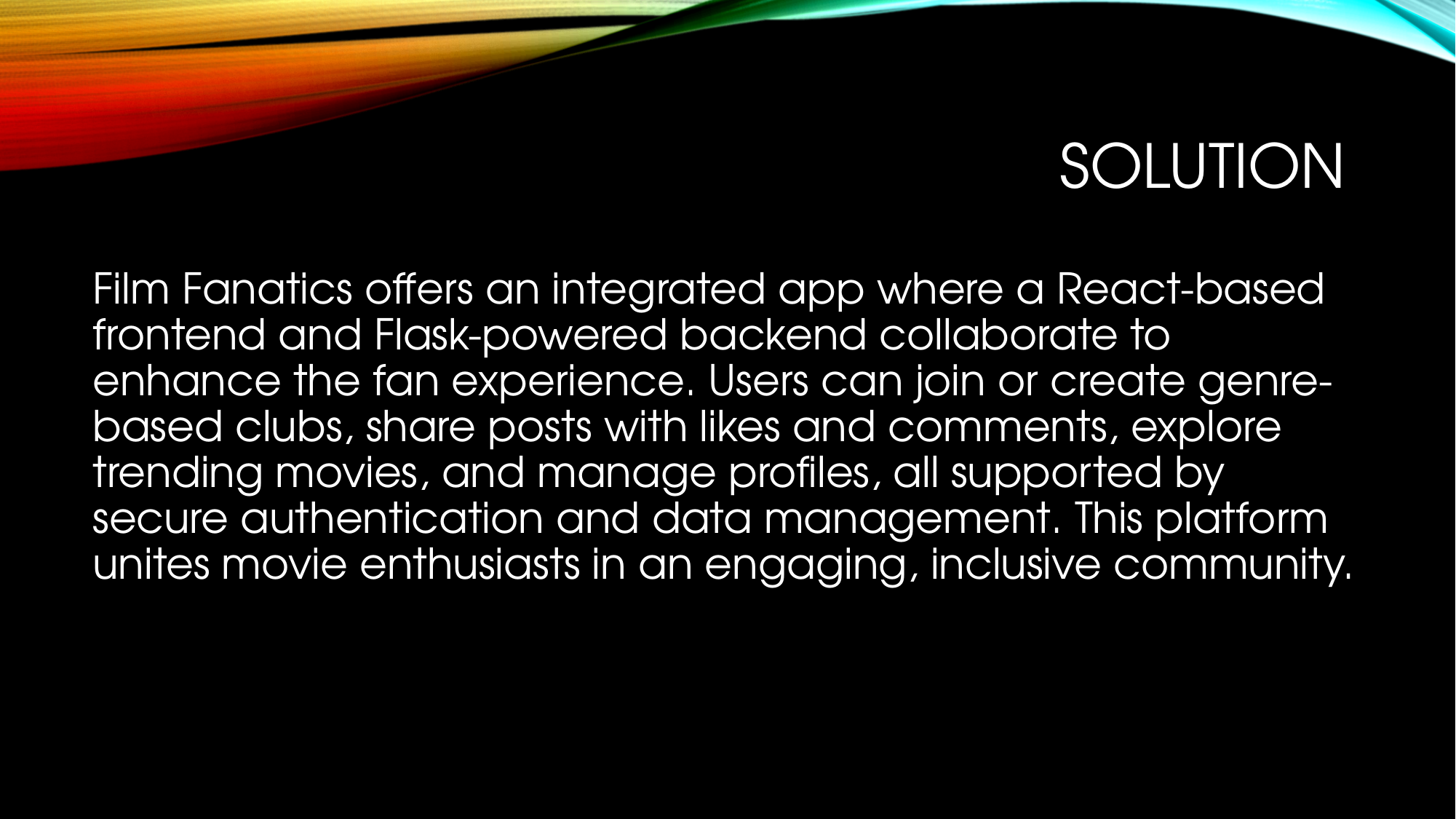

# Solution
Film Fanatics offers an integrated app where a React-based frontend and Flask-powered backend collaborate to enhance the fan experience. Users can join or create genre-based clubs, share posts with likes and comments, explore trending movies, and manage profiles, all supported by secure authentication and data management. This platform unites movie enthusiasts in an engaging, inclusive community.